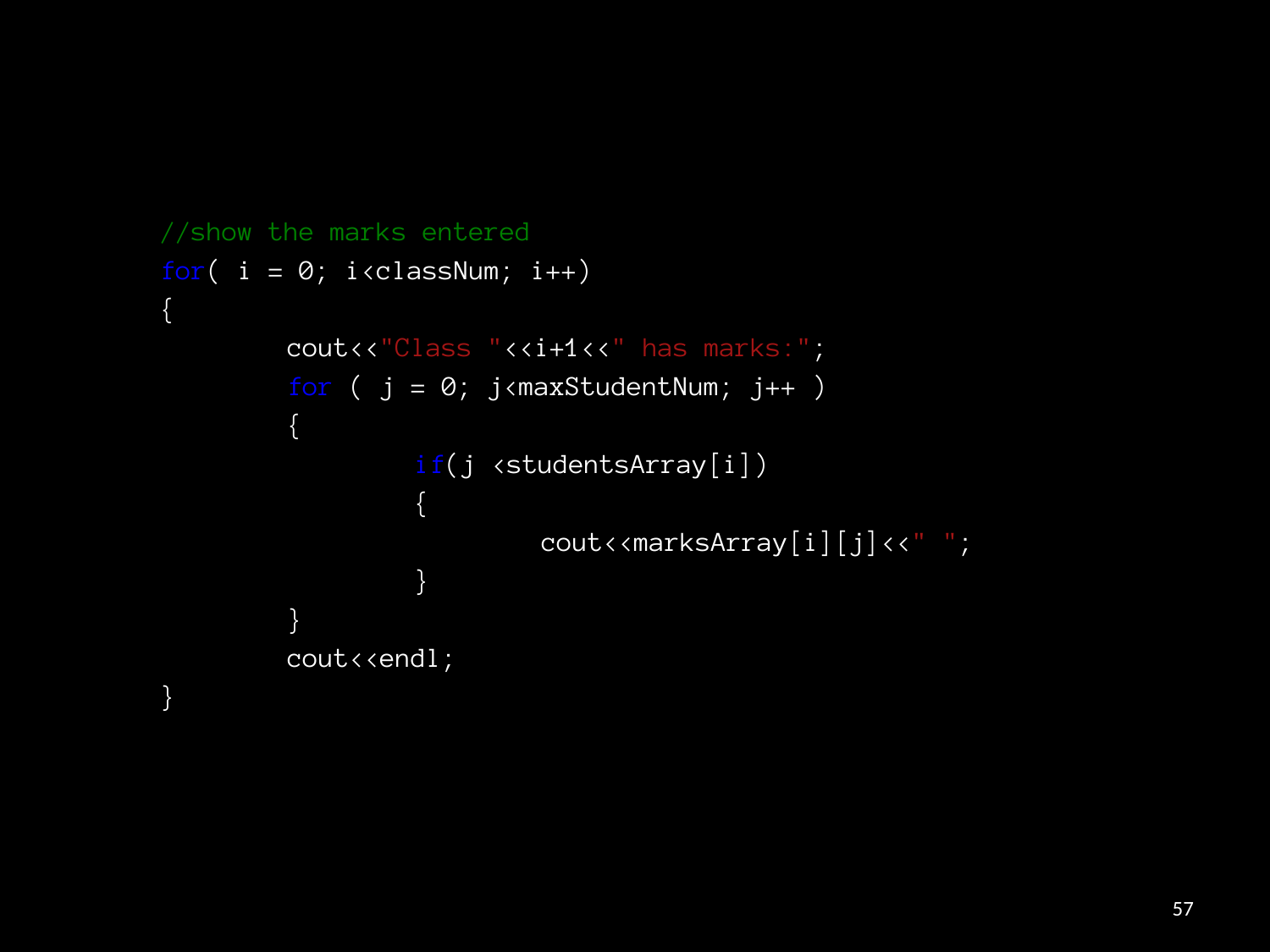

//show the marks entered
	for( i = 0; i<classNum; i++)
	{
		cout<<"Class "<<i+1<<" has marks:";
		for ( j = 0; j<maxStudentNum; j++ )
		{
			if(j <studentsArray[i])
			{
				cout<<marksArray[i][j]<<" ";
			}
		}
		cout<<endl;
	}

57